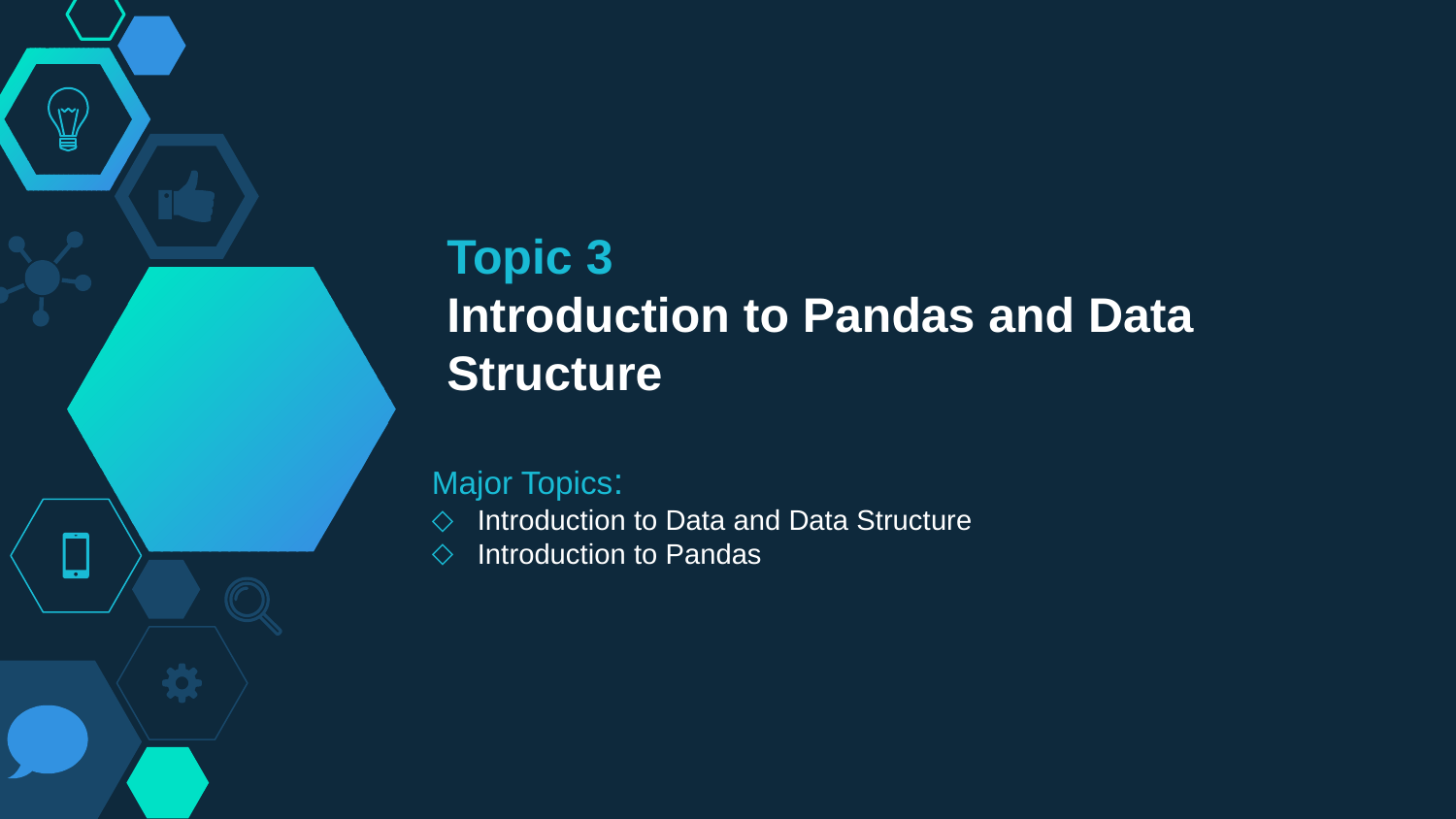

# Topic 3 Introduction to Pandas and Data Structure

Major Topics:
Introduction to Data and Data Structure
Introduction to Pandas